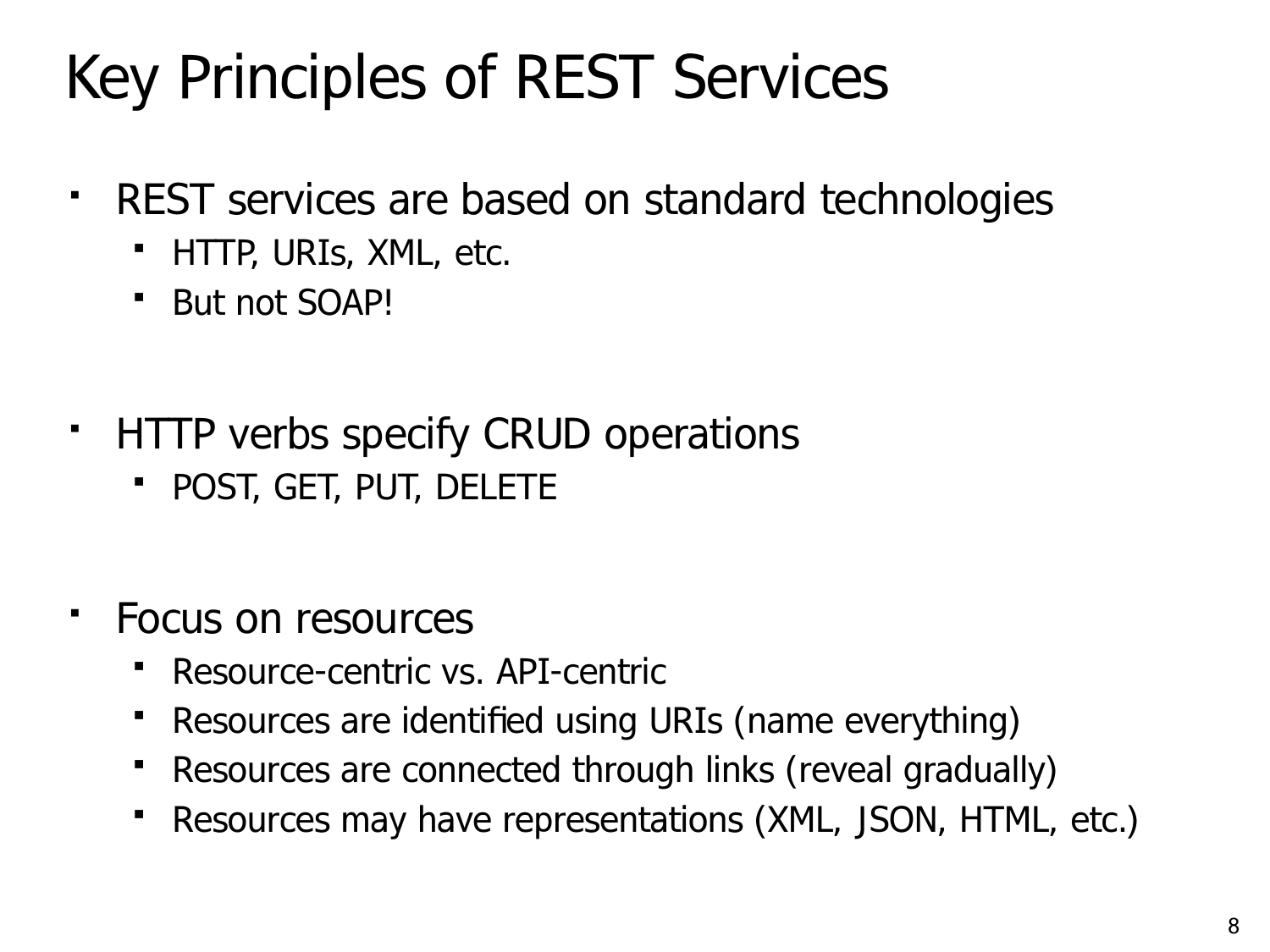

# Key Principles of REST Services
REST services are based on standard technologies
HTTP, URIs, XML, etc.
But not SOAP!

HTTP verbs specify CRUD operations
POST, GET, PUT, DELETE

Focus on resources
Resource-centric vs. API-centric
Resources are identified using URIs (name everything)
Resources are connected through links (reveal gradually)
Resources may have representations (XML, JSON, HTML, etc.)

8